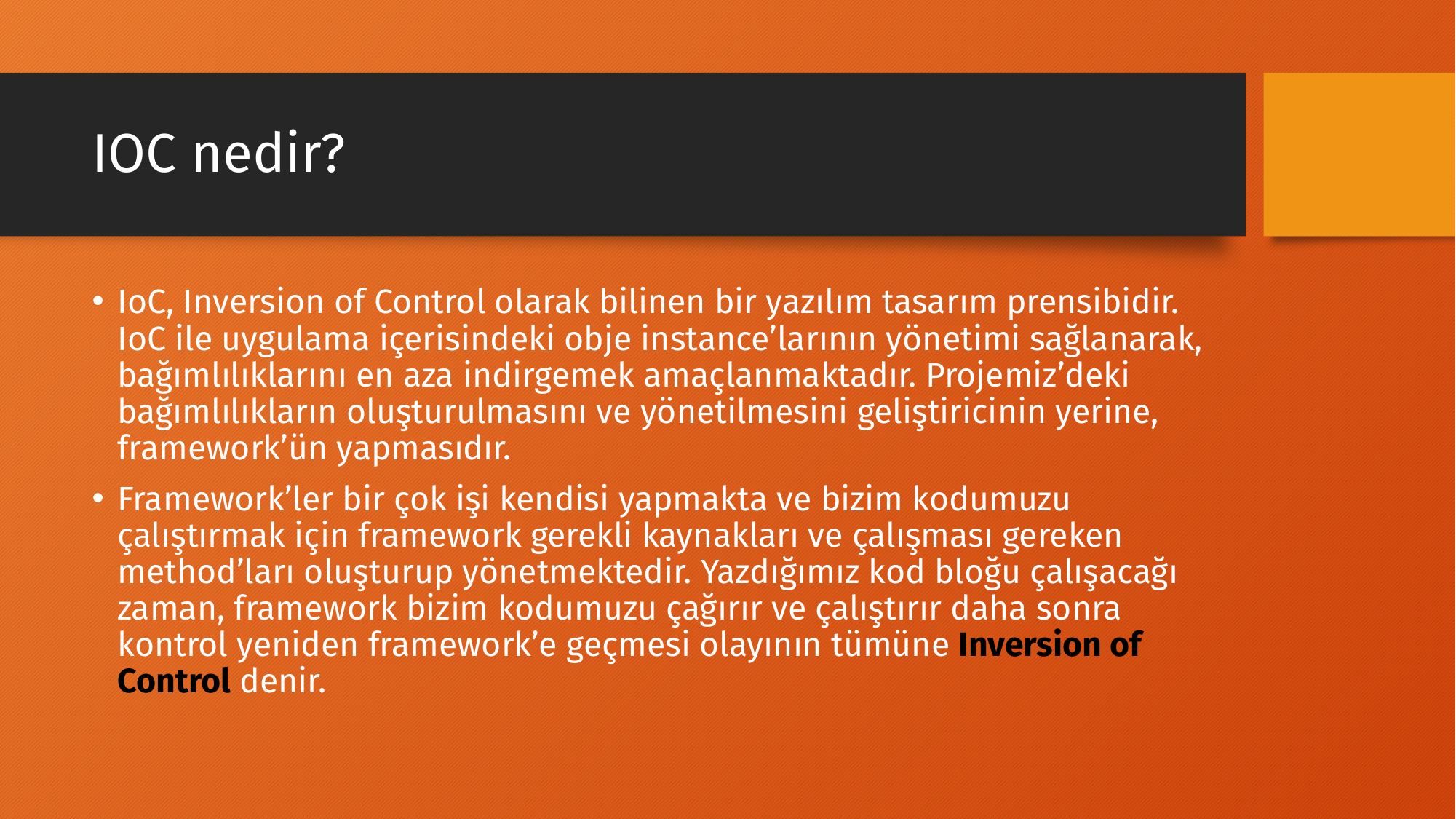

# IOC nedir?
IoC, Inversion of Control olarak bilinen bir yazılım tasarım prensibidir. IoC ile uygulama içerisindeki obje instance’larının yönetimi sağlanarak, bağımlılıklarını en aza indirgemek amaçlanmaktadır. Projemiz’deki bağımlılıkların oluşturulmasını ve yönetilmesini geliştiricinin yerine, framework’ün yapmasıdır.
Framework’ler bir çok işi kendisi yapmakta ve bizim kodumuzu çalıştırmak için framework gerekli kaynakları ve çalışması gereken method’ları oluşturup yönetmektedir. Yazdığımız kod bloğu çalışacağı zaman, framework bizim kodumuzu çağırır ve çalıştırır daha sonra kontrol yeniden framework’e geçmesi olayının tümüne Inversion of Control denir.